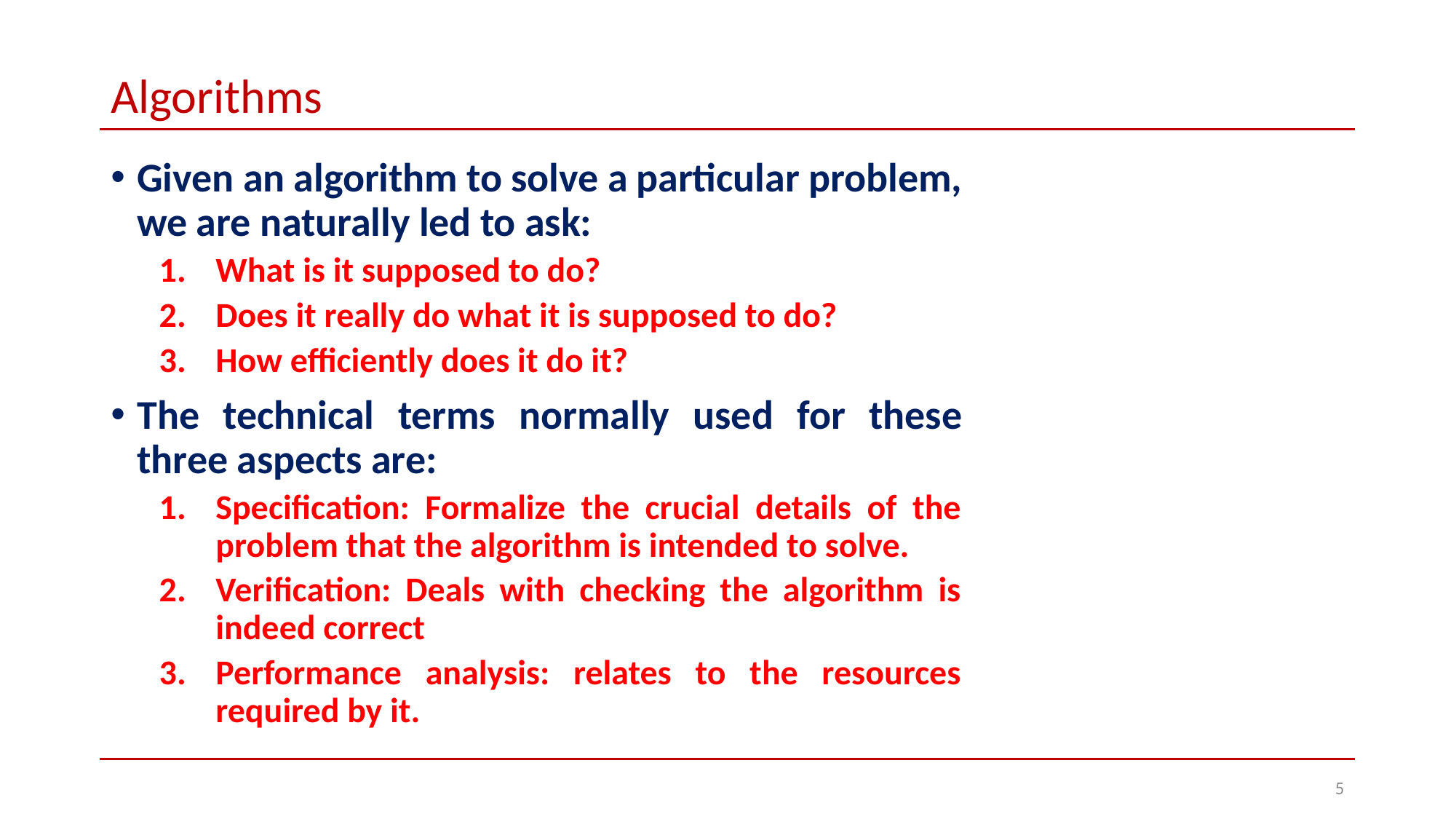

# Algorithms
Given an algorithm to solve a particular problem, we are naturally led to ask:
What is it supposed to do?
Does it really do what it is supposed to do?
How efficiently does it do it?
The technical terms normally used for these three aspects are:
Specification: Formalize the crucial details of the problem that the algorithm is intended to solve.
Verification: Deals with checking the algorithm is indeed correct
Performance analysis: relates to the resources required by it.
5